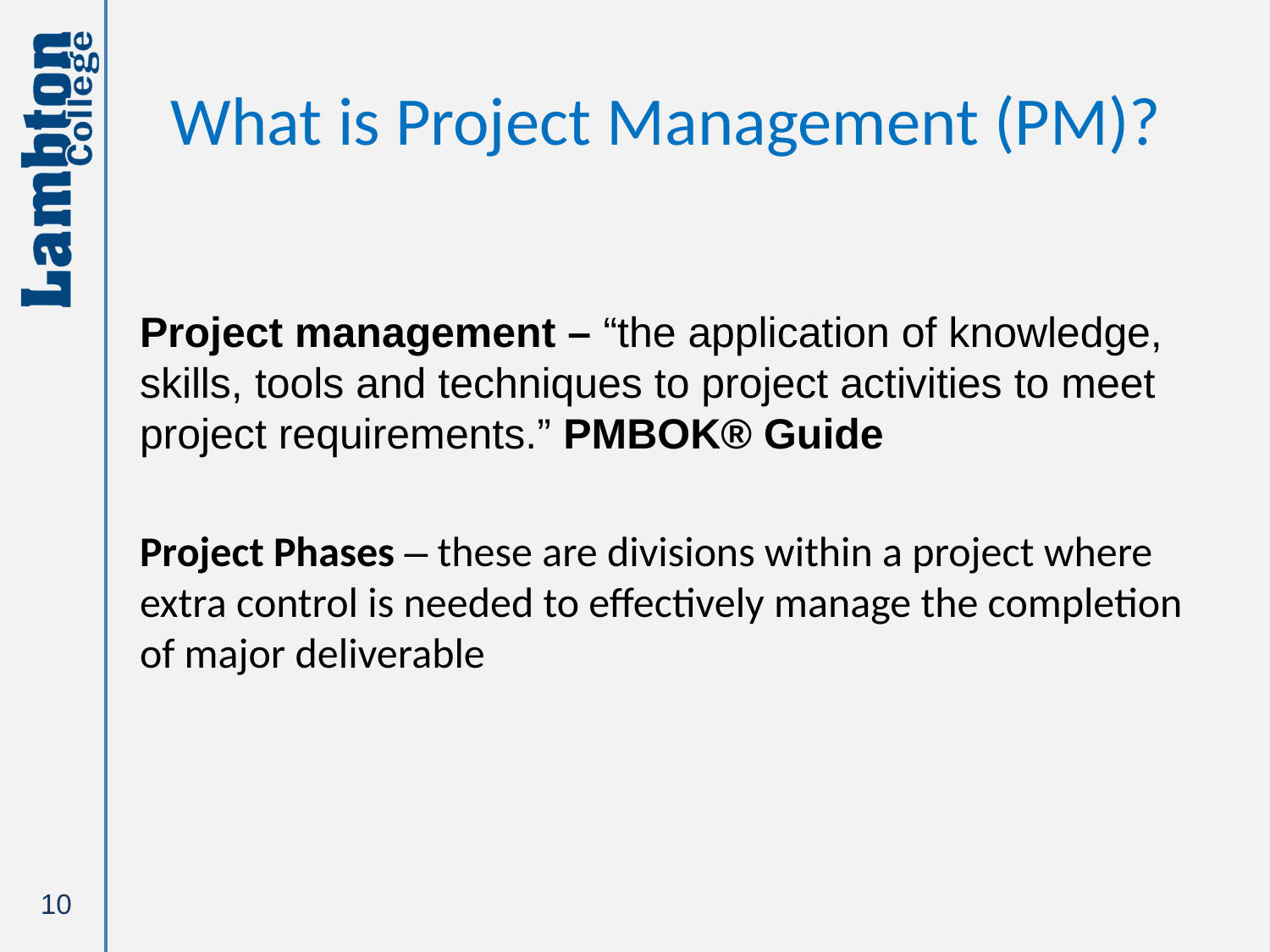

# What is Project Management (PM)?

Project management – “the application of knowledge, skills, tools and techniques to project activities to meet project requirements.” PMBOK® Guide

Project Phases – these are divisions within a project where extra control is needed to effectively manage the completion of major deliverable
10